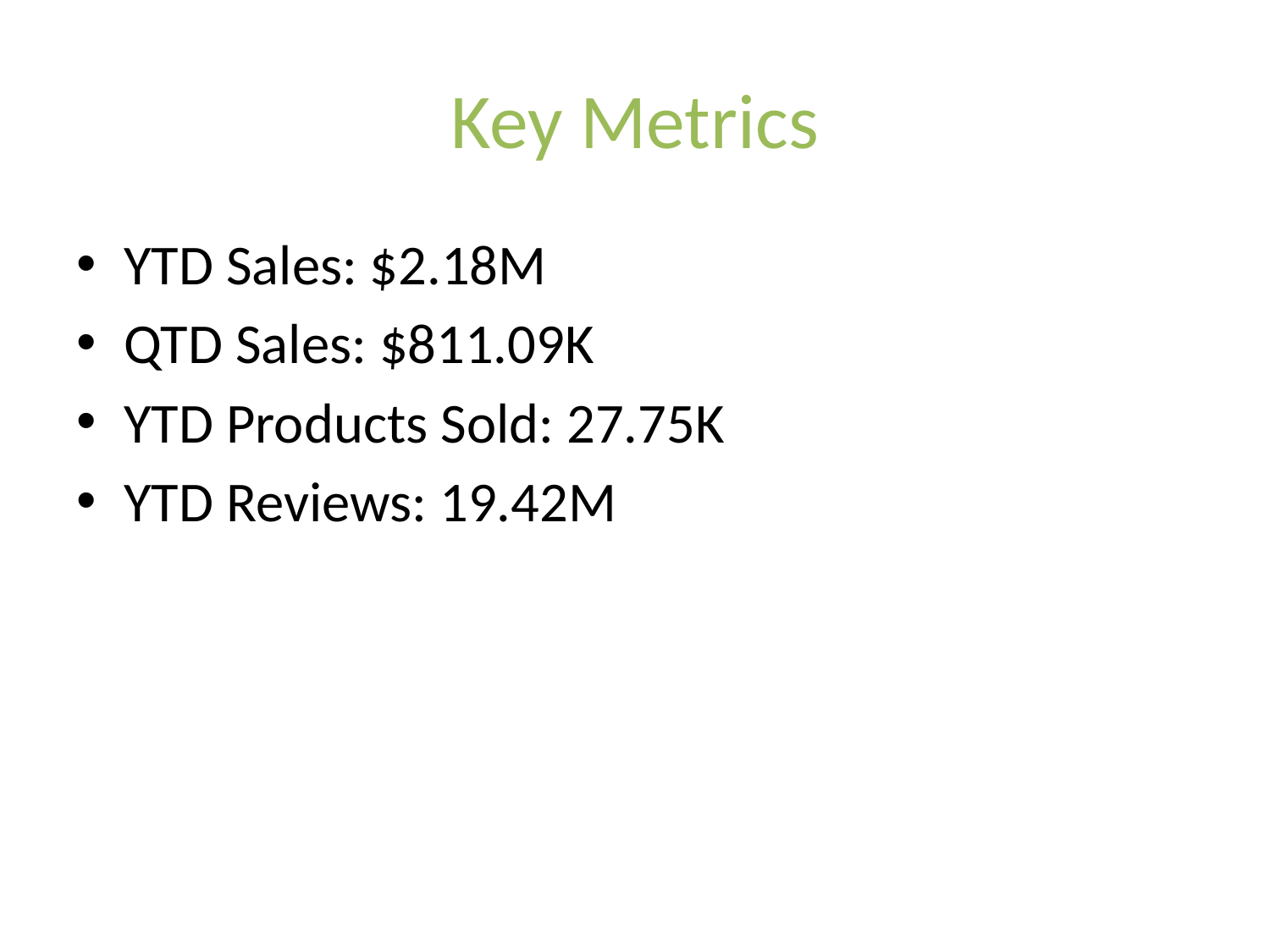

# Key Metrics
YTD Sales: $2.18M
QTD Sales: $811.09K
YTD Products Sold: 27.75K
YTD Reviews: 19.42M